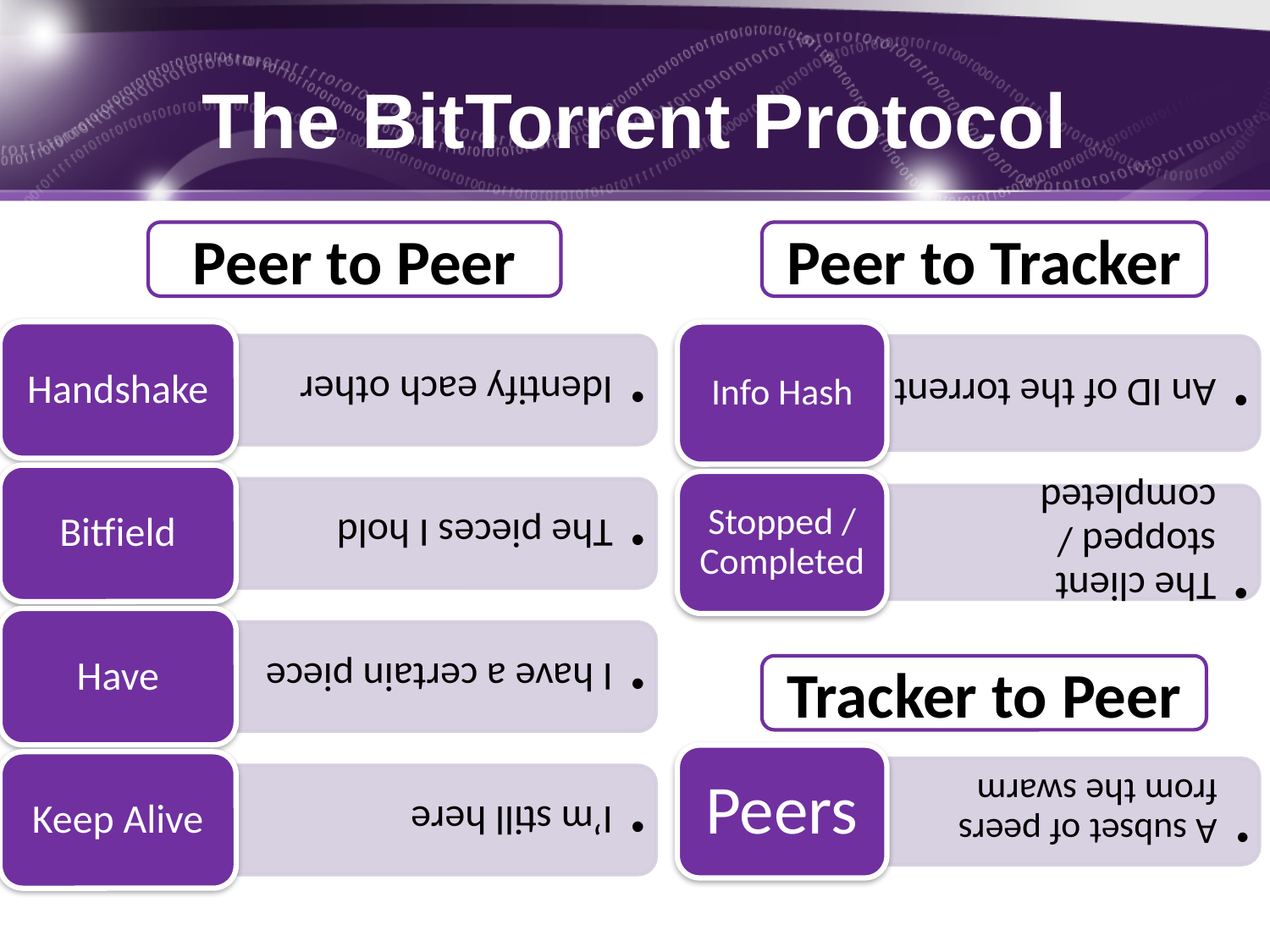

# The BitTorrent Protocol
Peer to Peer
Peer to Tracker
Identify each other
Handshake
The pieces I hold
Bitfield
I have a certain piece
Have
I’m still here
Keep Alive
An ID of the torrent
Info Hash
The client stopped / completed
Stopped / Completed
Tracker to Peer
A subset of peers from the swarm
Peers